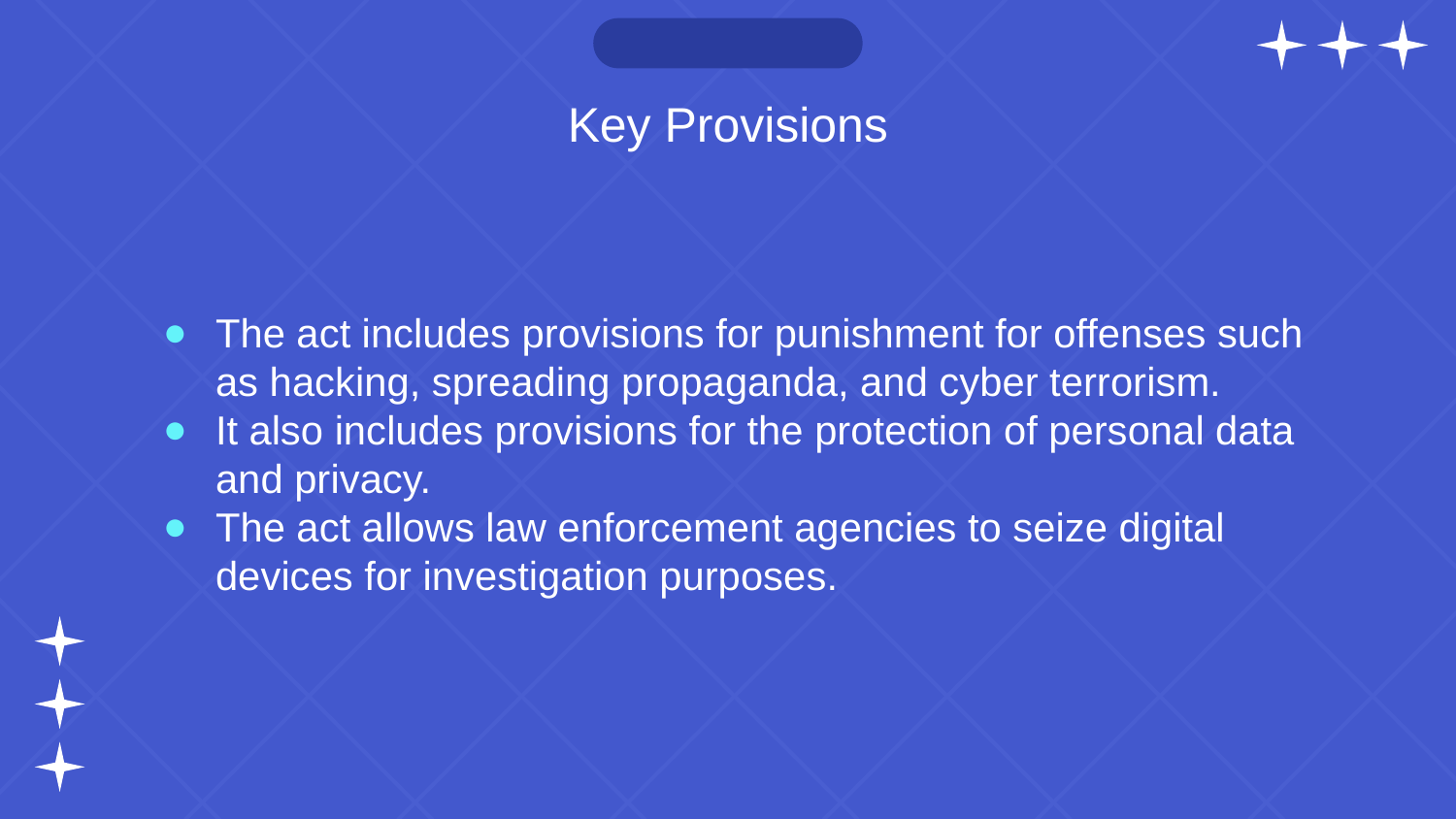

# Key Provisions
The act includes provisions for punishment for offenses such as hacking, spreading propaganda, and cyber terrorism.
It also includes provisions for the protection of personal data and privacy.
The act allows law enforcement agencies to seize digital devices for investigation purposes.